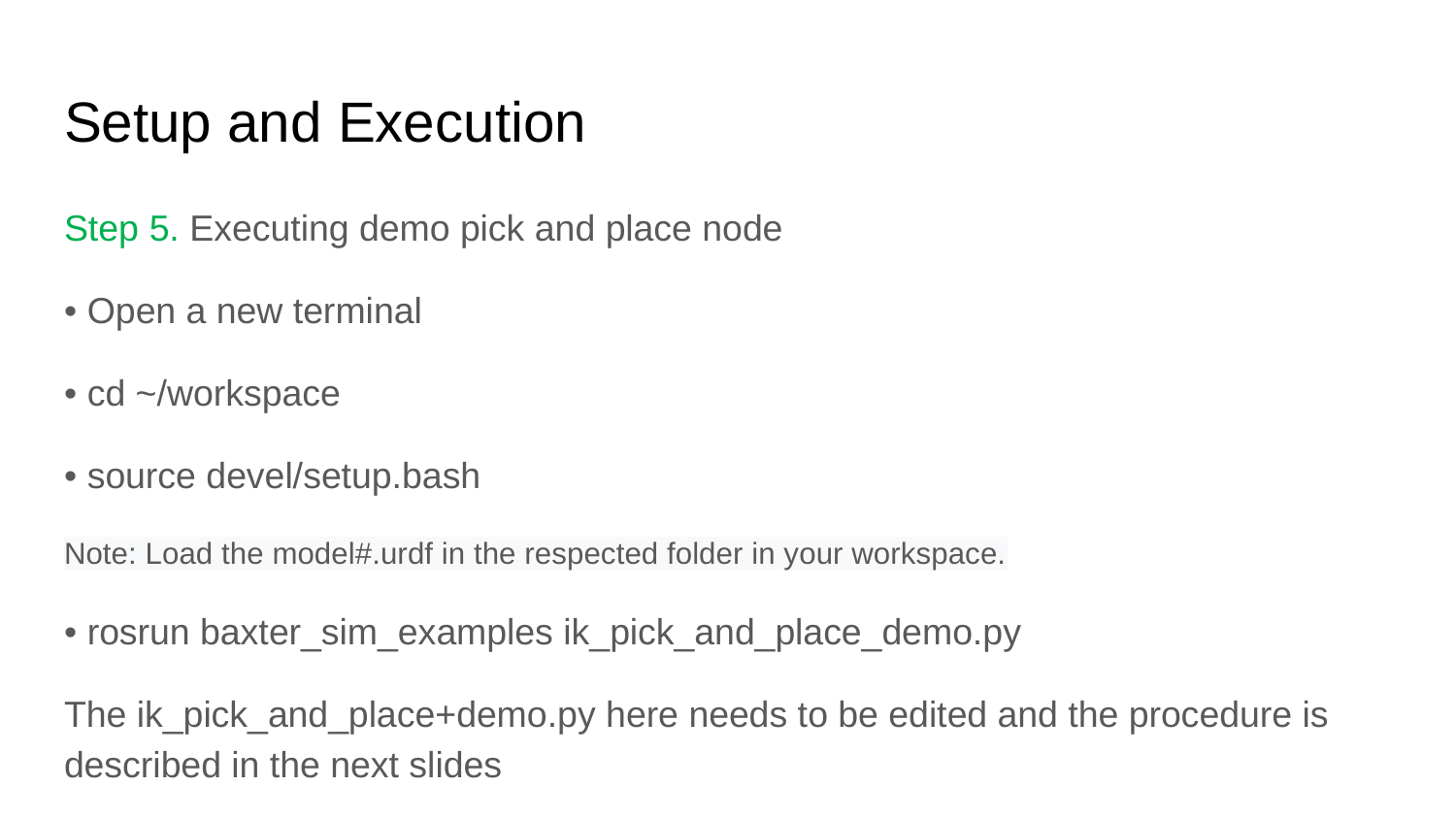

# Setup and Execution

Step 5. Executing demo pick and place node
• Open a new terminal
• cd ~/workspace
• source devel/setup.bash
Note: Load the model#.urdf in the respected folder in your workspace.
• rosrun baxter_sim_examples ik_pick_and_place_demo.py
The ik_pick_and_place+demo.py here needs to be edited and the procedure is described in the next slides